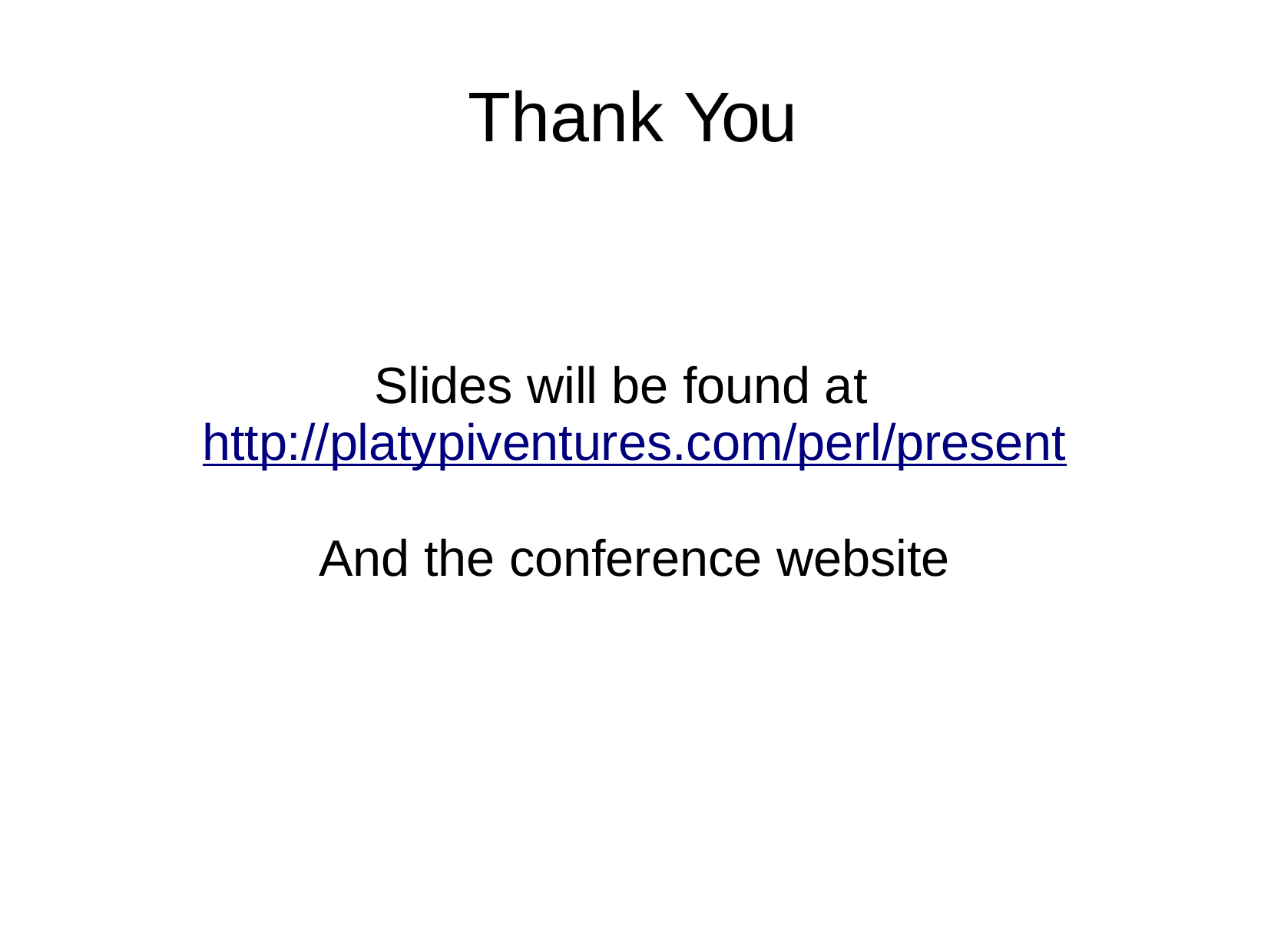

# Thank You
Slides will be found at  http://platypiventures.com/perl/present

And the conference website